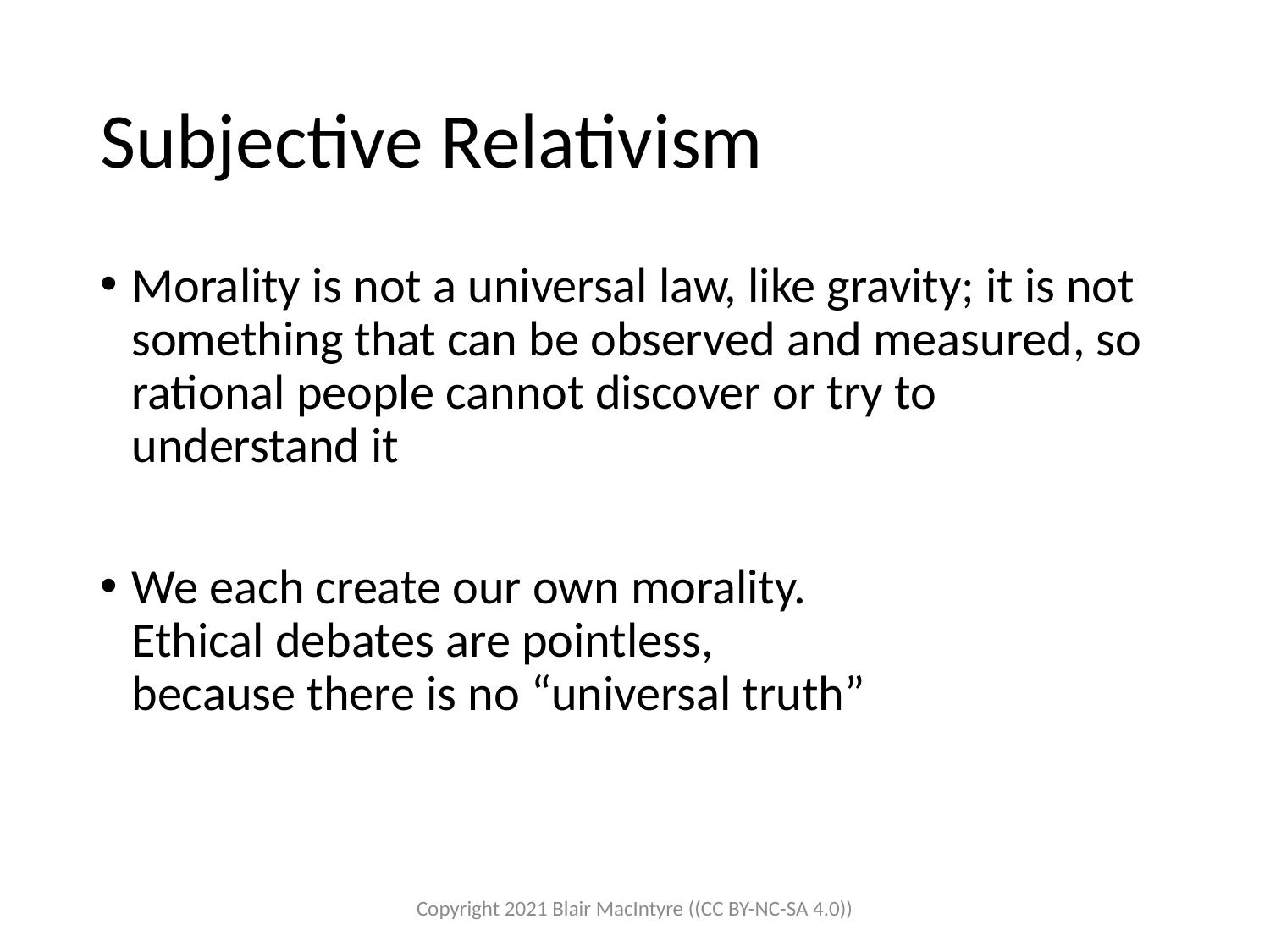

# Subjective Relativism
Morality is not a universal law, like gravity; it is not something that can be observed and measured, so rational people cannot discover or try to understand it

We each create our own morality.
Ethical debates are pointless,
because there is no “universal truth”

Copyright 2021 Blair MacIntyre ((CC BY-NC-SA 4.0))